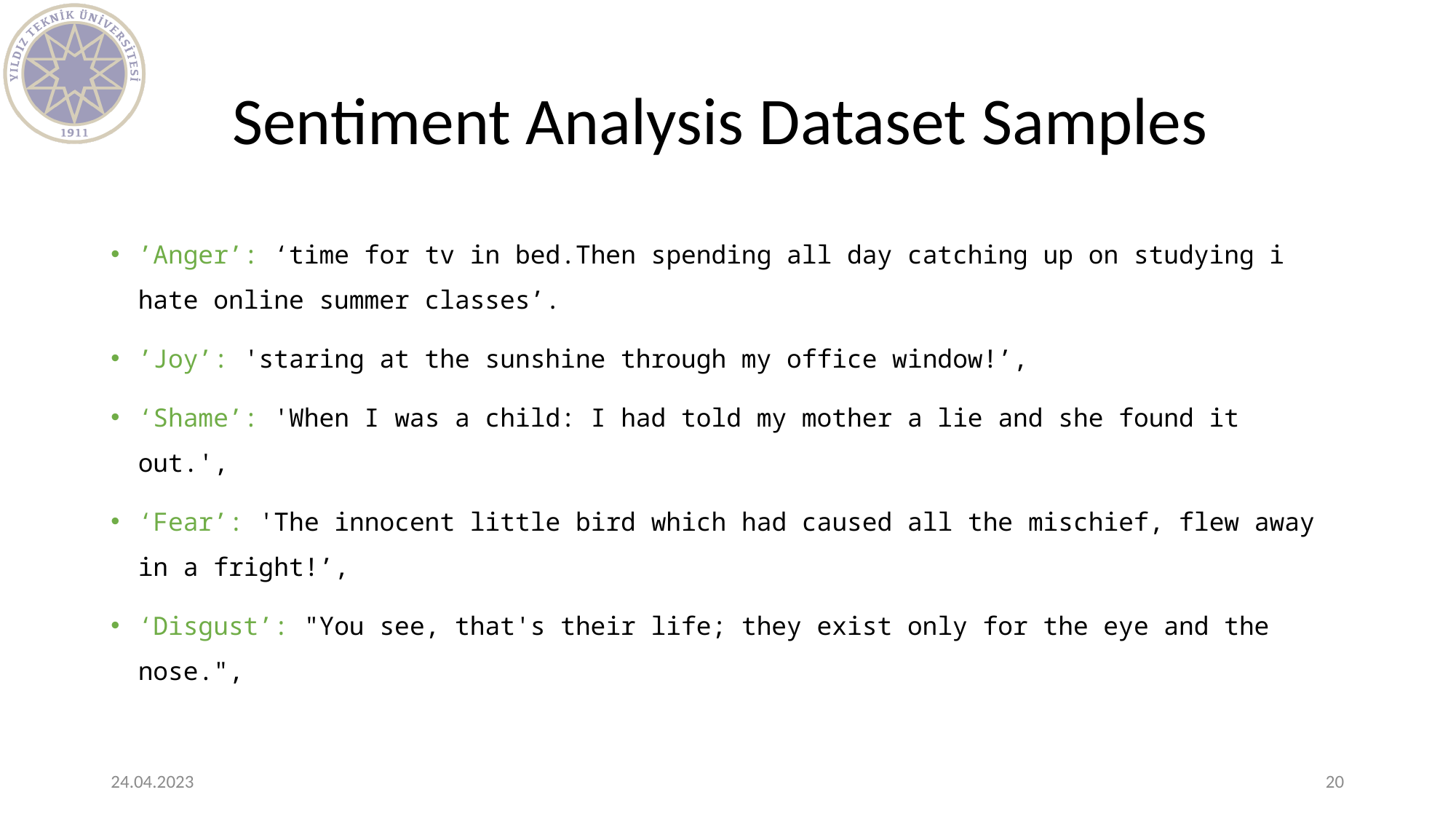

# Sentiment Analysis Dataset Samples
’Anger’: ‘time for tv in bed.Then spending all day catching up on studying i hate online summer classes’.
’Joy’: 'staring at the sunshine through my office window!’,
‘Shame’: 'When I was a child: I had told my mother a lie and she found it out.',
‘Fear’: 'The innocent little bird which had caused all the mischief, flew away in a fright!’,
‘Disgust’: "You see, that's their life; they exist only for the eye and the nose.",
24.04.2023
20